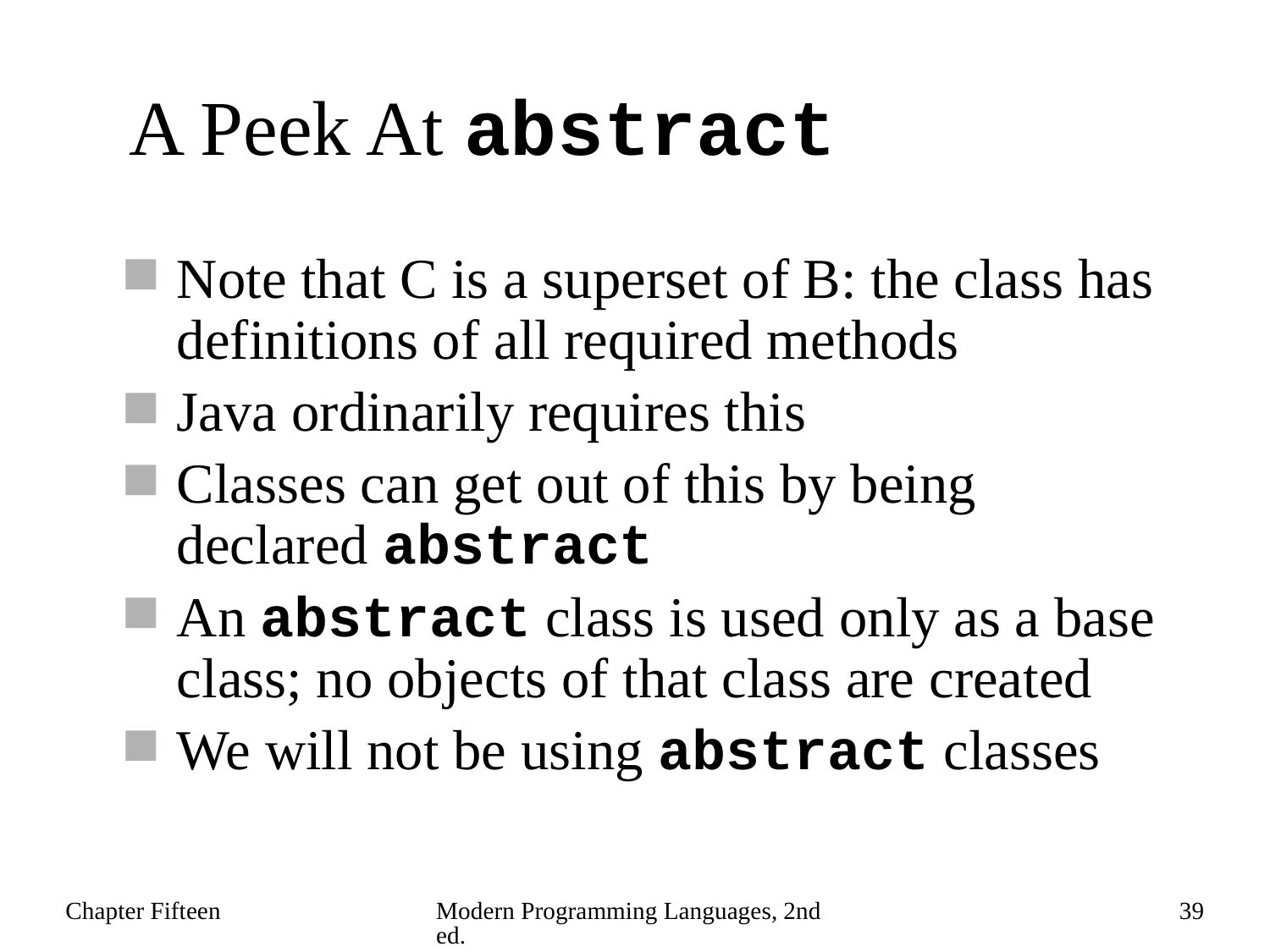

# A Peek At abstract
Note that C is a superset of B: the class has definitions of all required methods
Java ordinarily requires this
Classes can get out of this by being declared abstract
An abstract class is used only as a base class; no objects of that class are created
We will not be using abstract classes
Chapter Fifteen
Modern Programming Languages, 2nd ed.
39